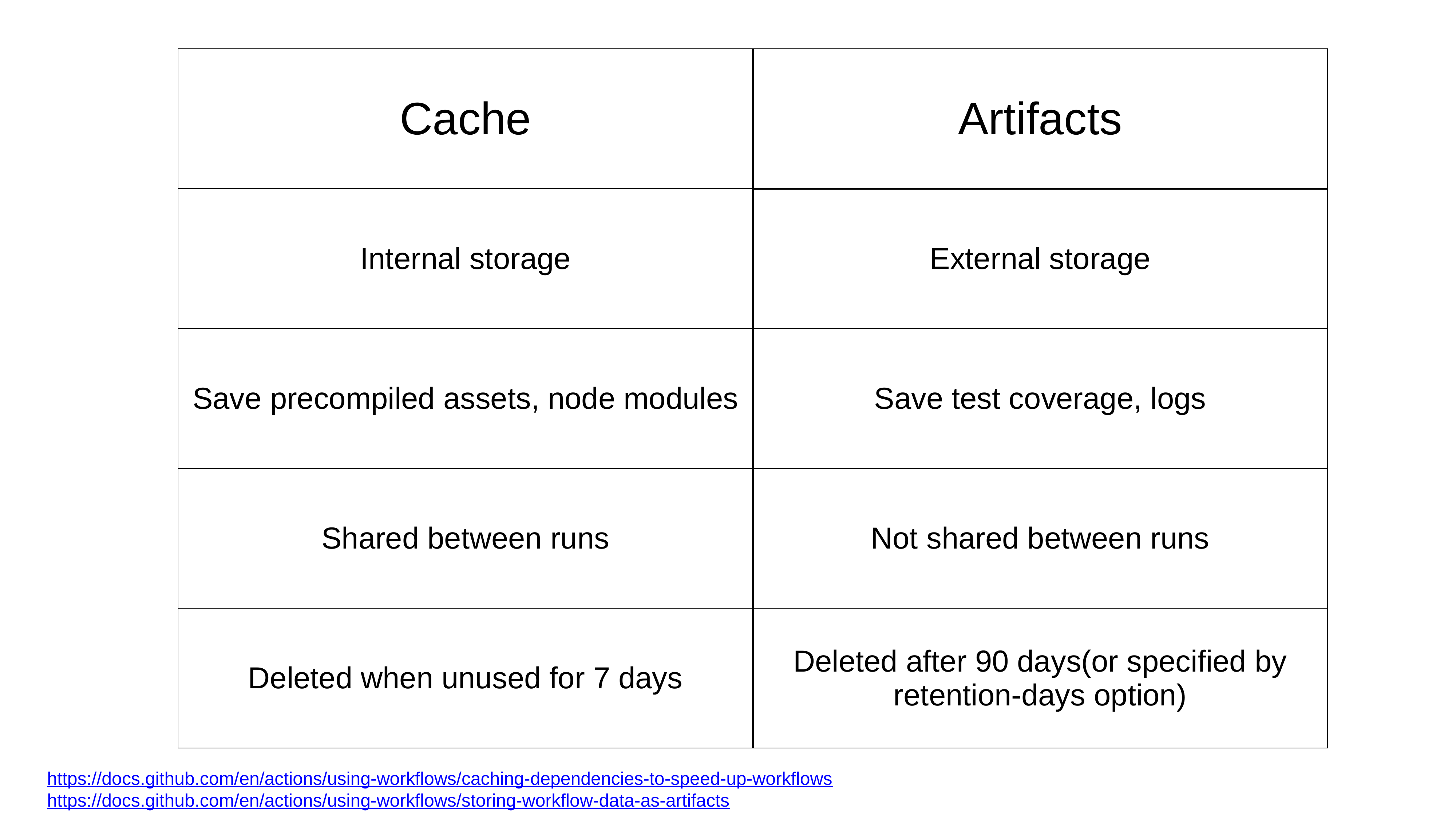

| Cache | Artifacts |
| --- | --- |
| Internal storage | External storage |
| Save precompiled assets, node modules | Save test coverage, logs |
| Shared between runs | Not shared between runs |
| Deleted when unused for 7 days | Deleted after 90 days(or specified by retention-days option) |
https://docs.github.com/en/actions/using-workflows/caching-dependencies-to-speed-up-workflows
https://docs.github.com/en/actions/using-workflows/storing-workflow-data-as-artifacts